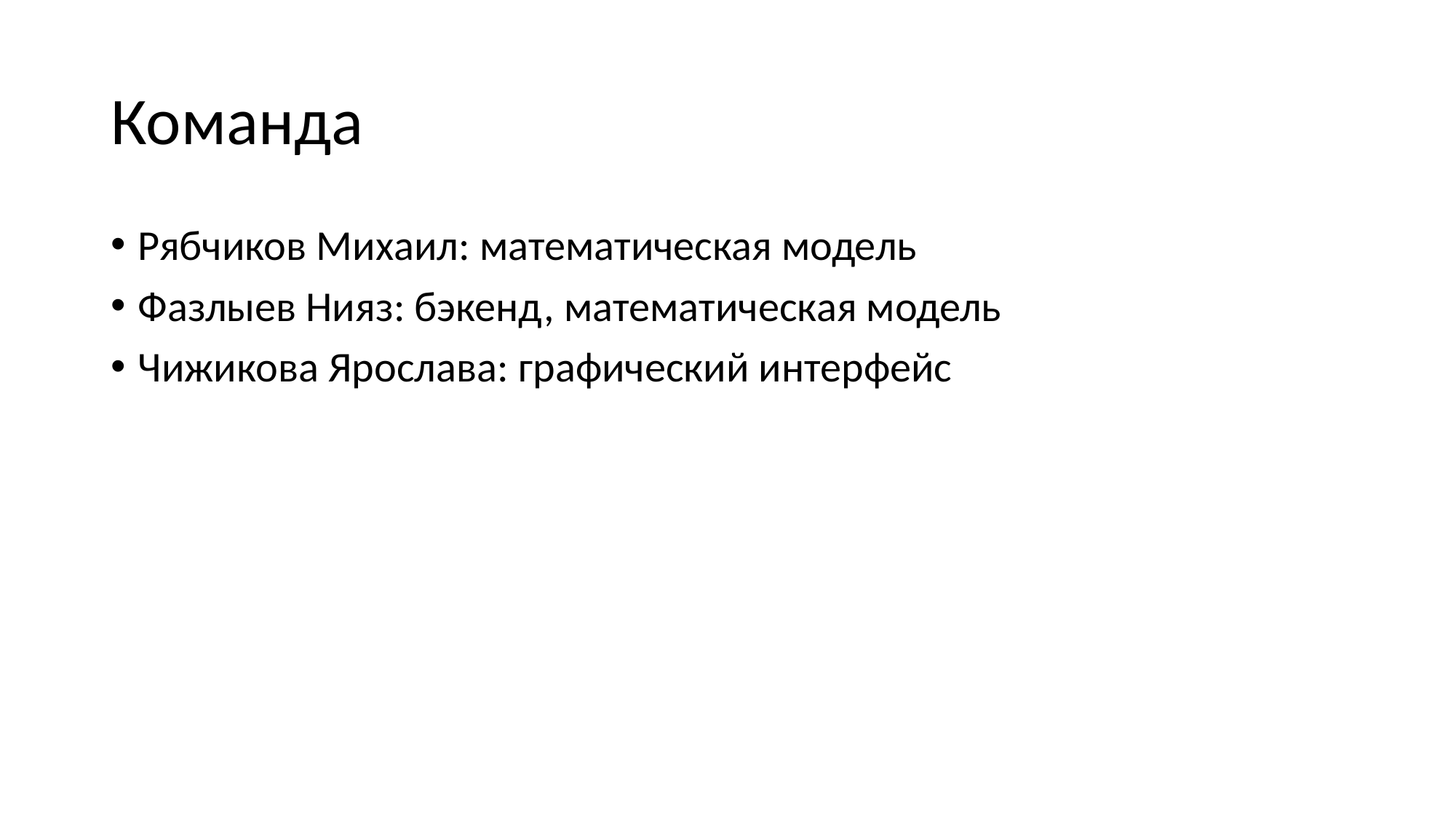

# Команда
Рябчиков Михаил: математическая модель
Фазлыев Нияз: бэкенд, математическая модель
Чижикова Ярослава: графический интерфейс